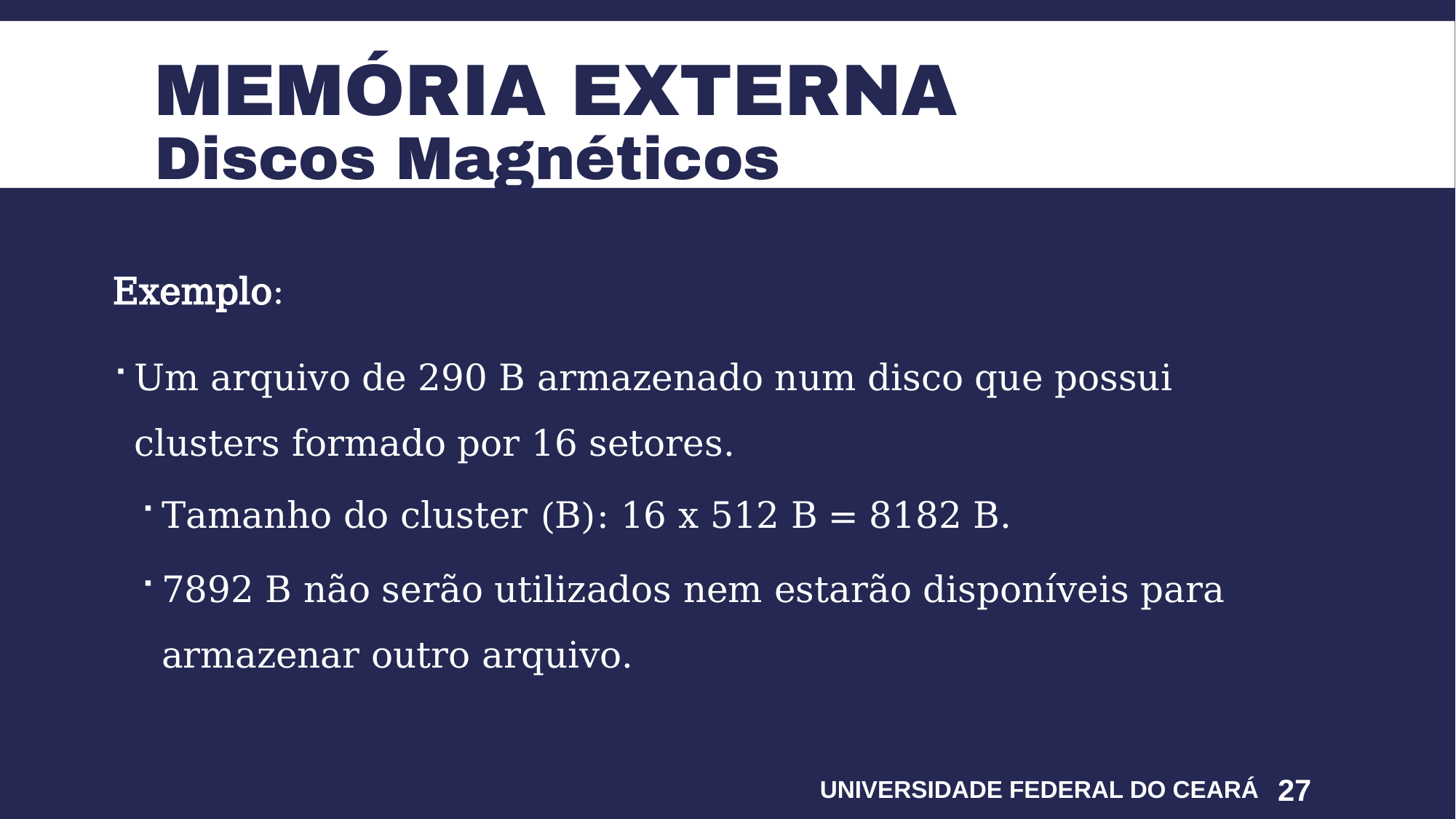

# Memória Externa Discos Magnéticos
Exemplo:
Um arquivo de 290 B armazenado num disco que possui clusters formado por 16 setores.
Tamanho do cluster (B): 16 x 512 B = 8182 B.
7892 B não serão utilizados nem estarão disponíveis para armazenar outro arquivo.
UNIVERSIDADE FEDERAL DO CEARÁ
27